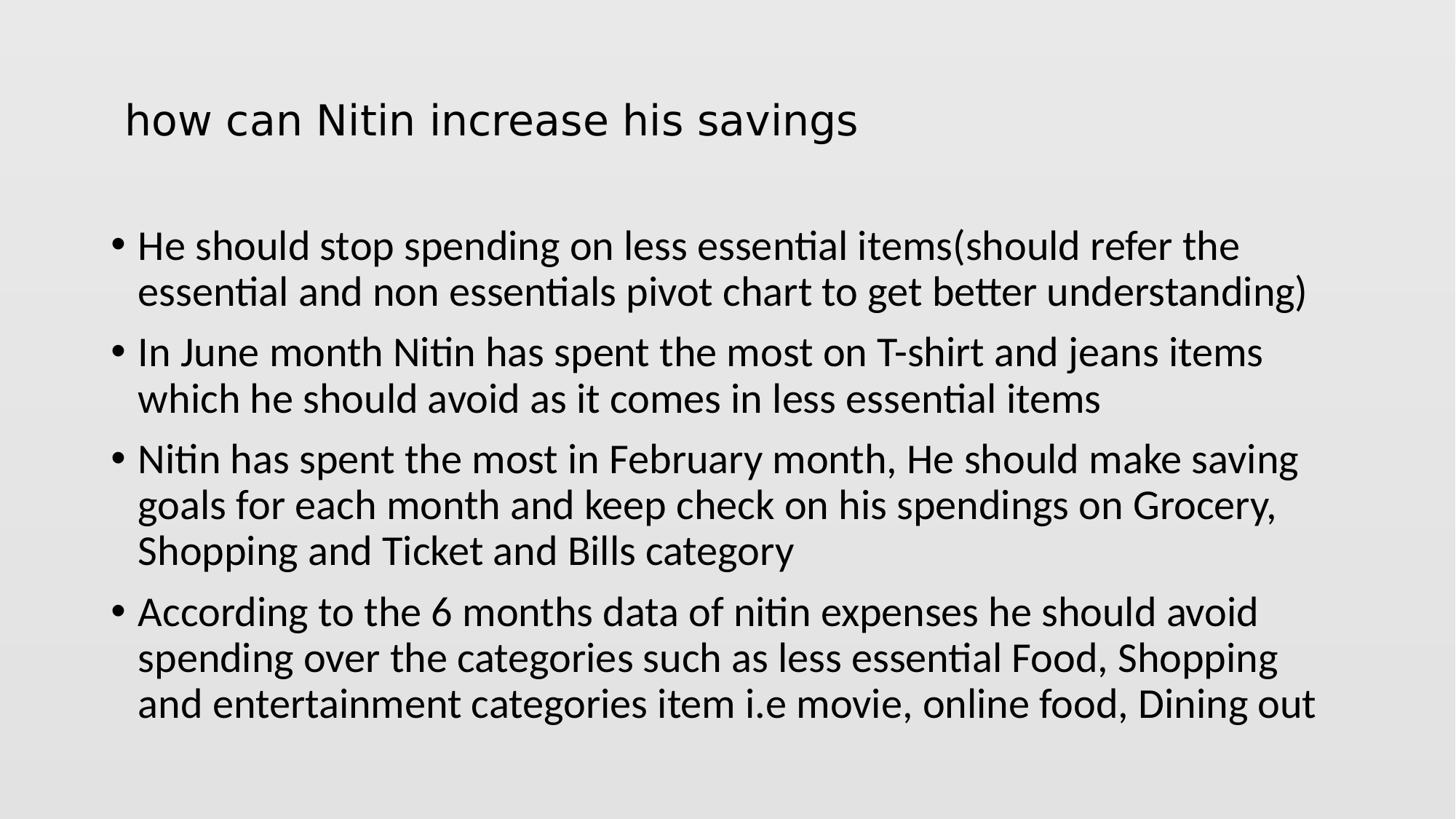

# how can Nitin increase his savings
He should stop spending on less essential items(should refer the essential and non essentials pivot chart to get better understanding)
In June month Nitin has spent the most on T-shirt and jeans items which he should avoid as it comes in less essential items
Nitin has spent the most in February month, He should make saving goals for each month and keep check on his spendings on Grocery, Shopping and Ticket and Bills category
According to the 6 months data of nitin expenses he should avoid spending over the categories such as less essential Food, Shopping and entertainment categories item i.e movie, online food, Dining out